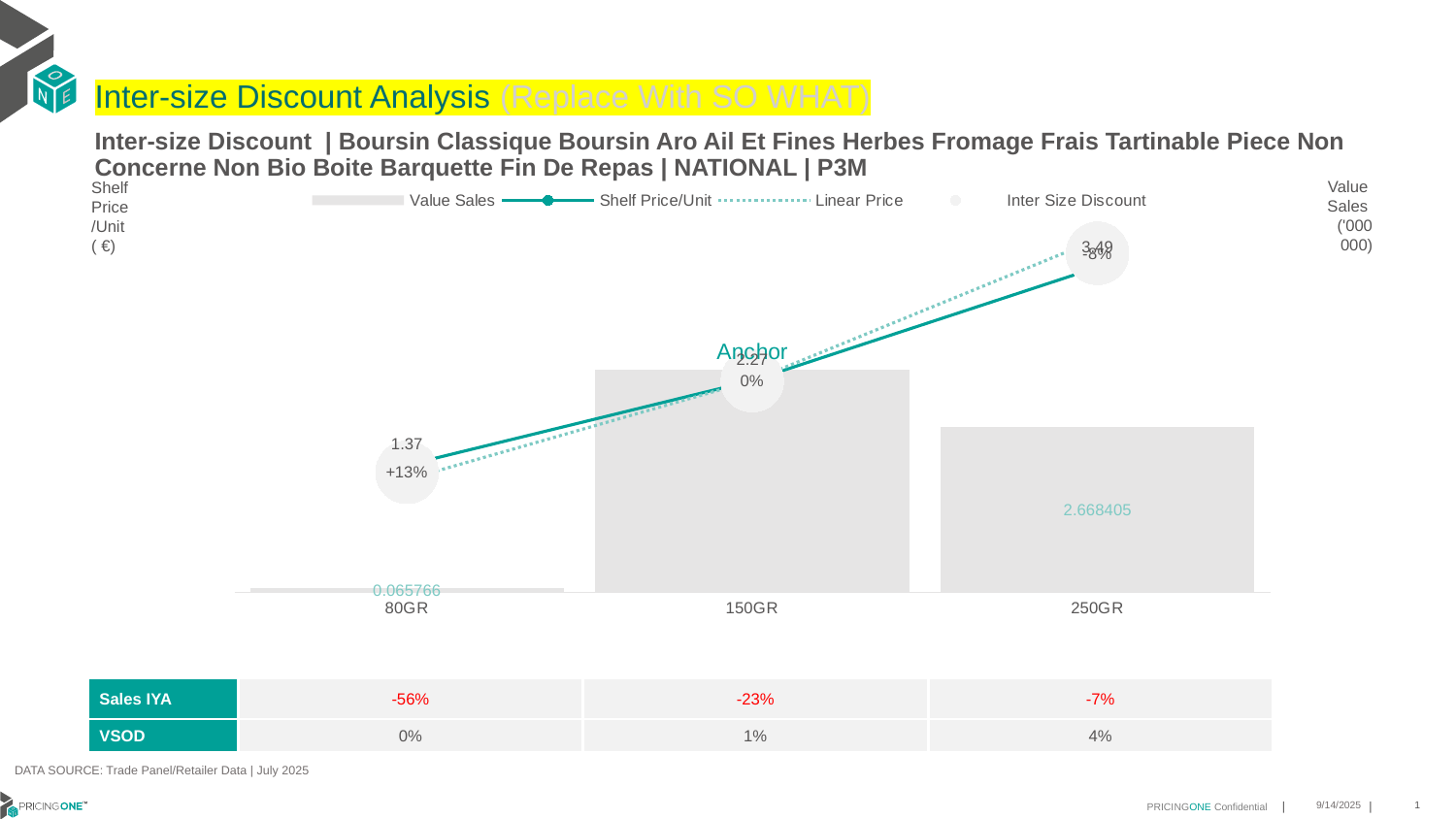

# Inter-size Discount Analysis (Replace With SO WHAT)
Inter-size Discount  | Boursin Classique Boursin Aro Ail Et Fines Herbes Fromage Frais Tartinable Piece Non Concerne Non Bio Boite Barquette Fin De Repas | NATIONAL | P3M
Shelf
Price
/Unit
( €)

### Chart

| Category | Value Sales | Shelf Price/Unit | Linear Price | Inter Size Discount |
|---|---|---|---|---|
| 80GR | 0.065766 | 1.3671 | 1.21264 | 1.28987 |
| 150GR | 3.583542 | 2.2737 | 2.2737 | 2.2737 |
| 250GR | 2.668405 | 3.4897 | 3.7895 | 3.6395999999999997 |
Value
Sales
('000 000)
| Sales IYA | -56% | -23% | -7% |
| --- | --- | --- | --- |
| VSOD | 0% | 1% | 4% |
DATA SOURCE: Trade Panel/Retailer Data | July 2025

9/14/2025
1